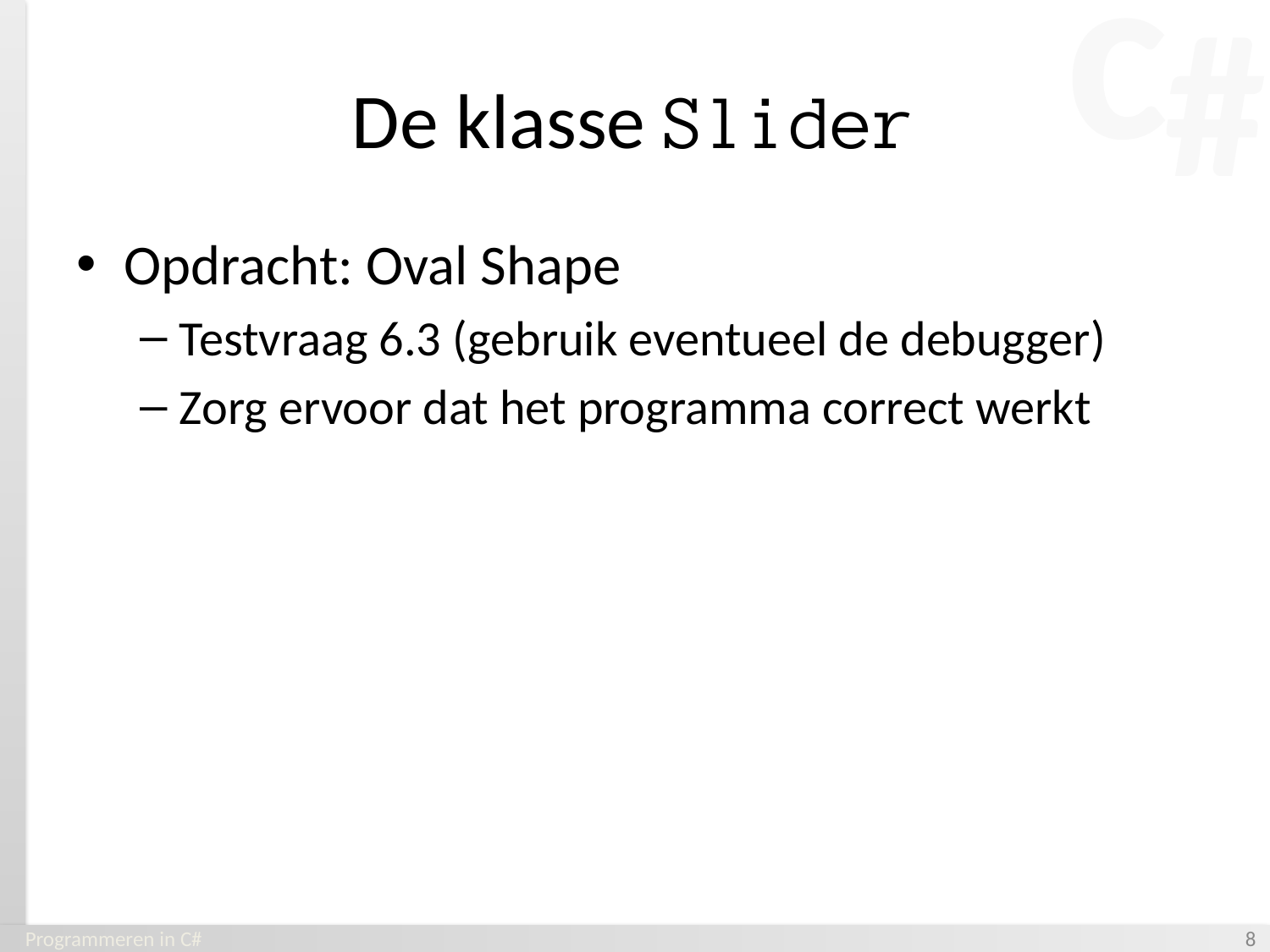

# De klasse Slider
Opdracht: Oval Shape
Testvraag 6.3 (gebruik eventueel de debugger)
Zorg ervoor dat het programma correct werkt

Programmeren in C#
8